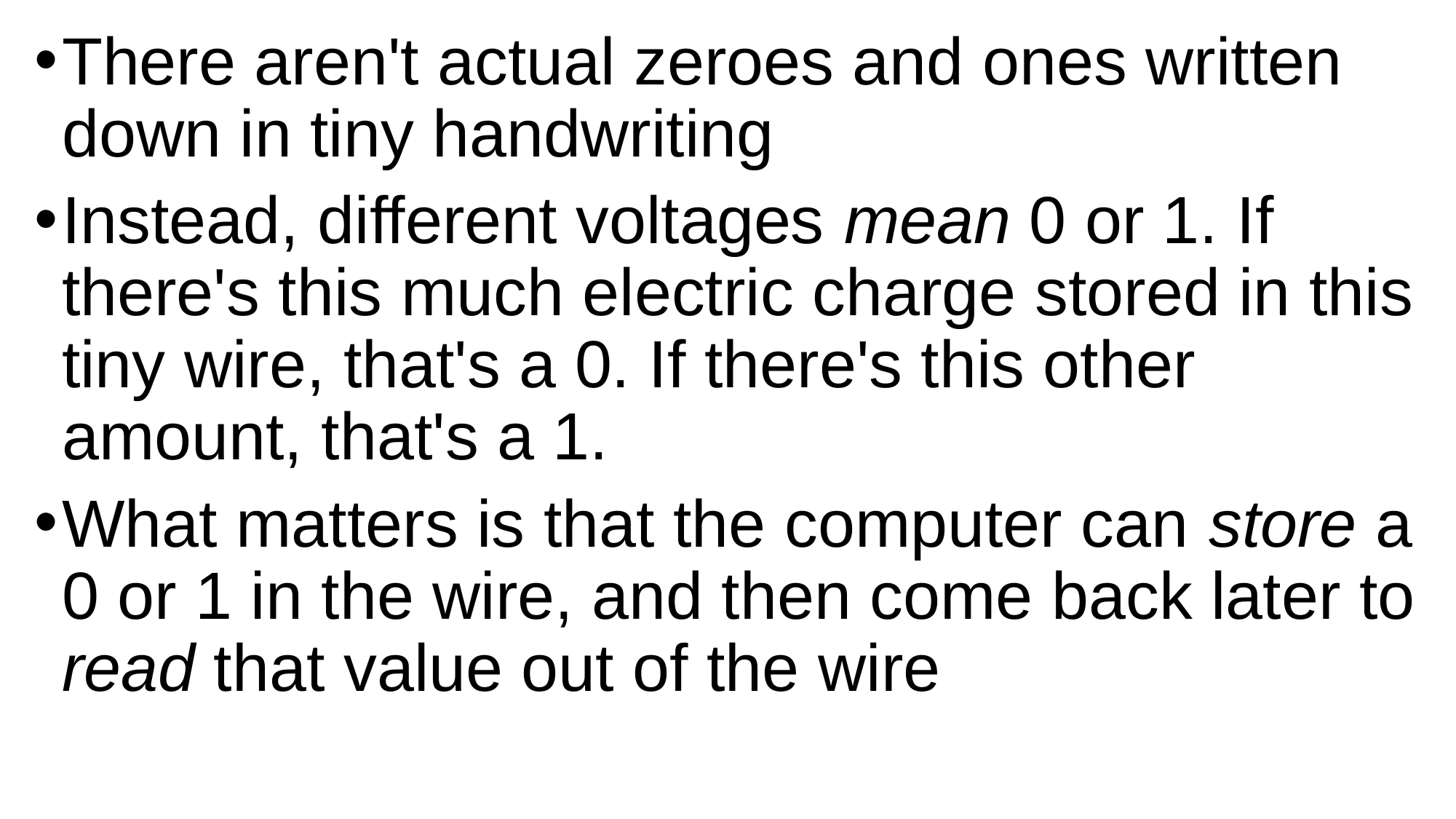

There aren't actual zeroes and ones written down in tiny handwriting
Instead, different voltages mean 0 or 1. If there's this much electric charge stored in this tiny wire, that's a 0. If there's this other amount, that's a 1.
What matters is that the computer can store a 0 or 1 in the wire, and then come back later to read that value out of the wire